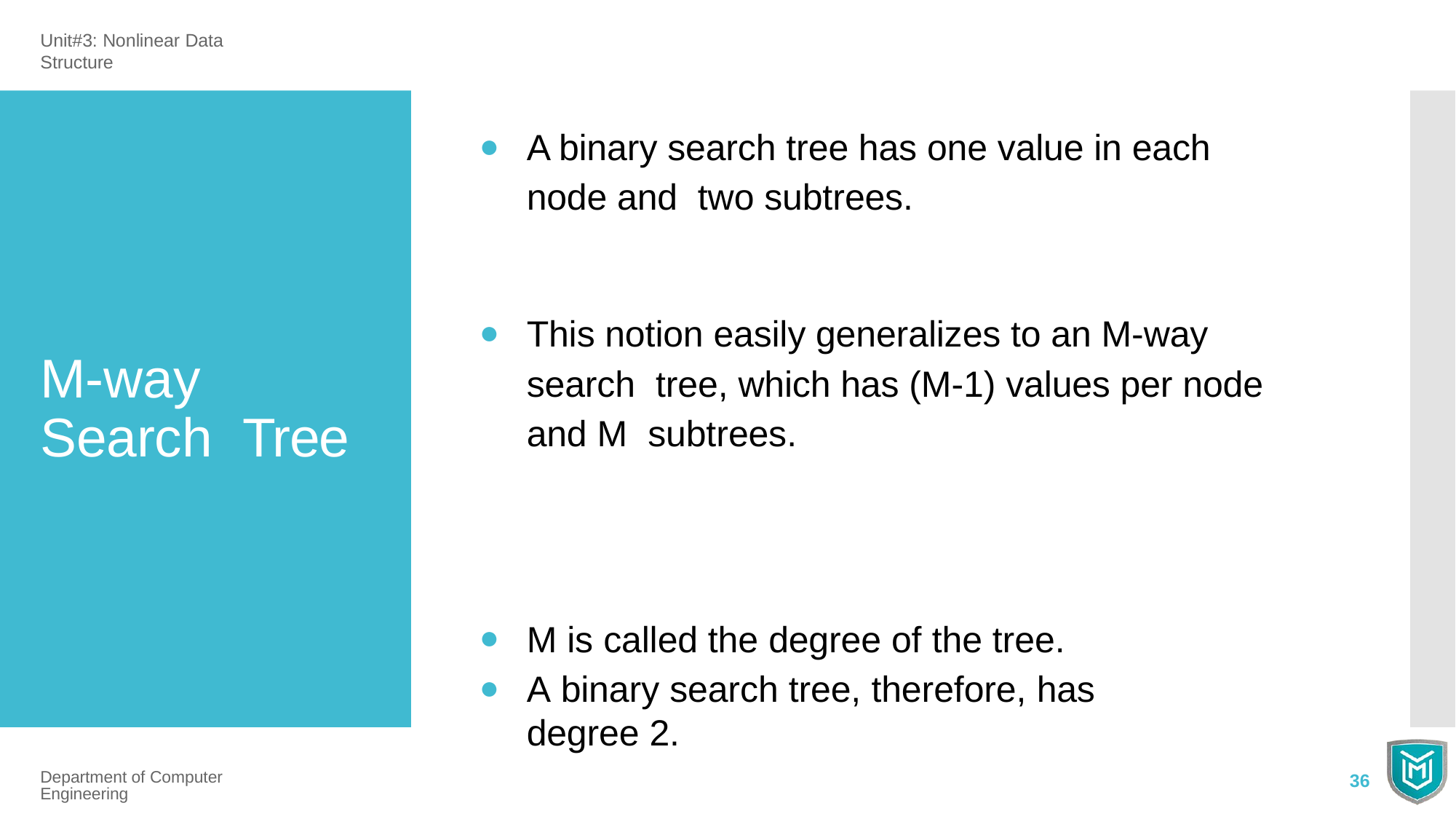

Unit#3: Nonlinear Data Structure
A binary search tree has one value in each node and  two subtrees.
This notion easily generalizes to an M-way search  tree, which has (M-1) values per node and M  subtrees.
M-way Search  Tree
M is called the degree of the tree.
A binary search tree, therefore, has degree 2.
Department of Computer Engineering
36